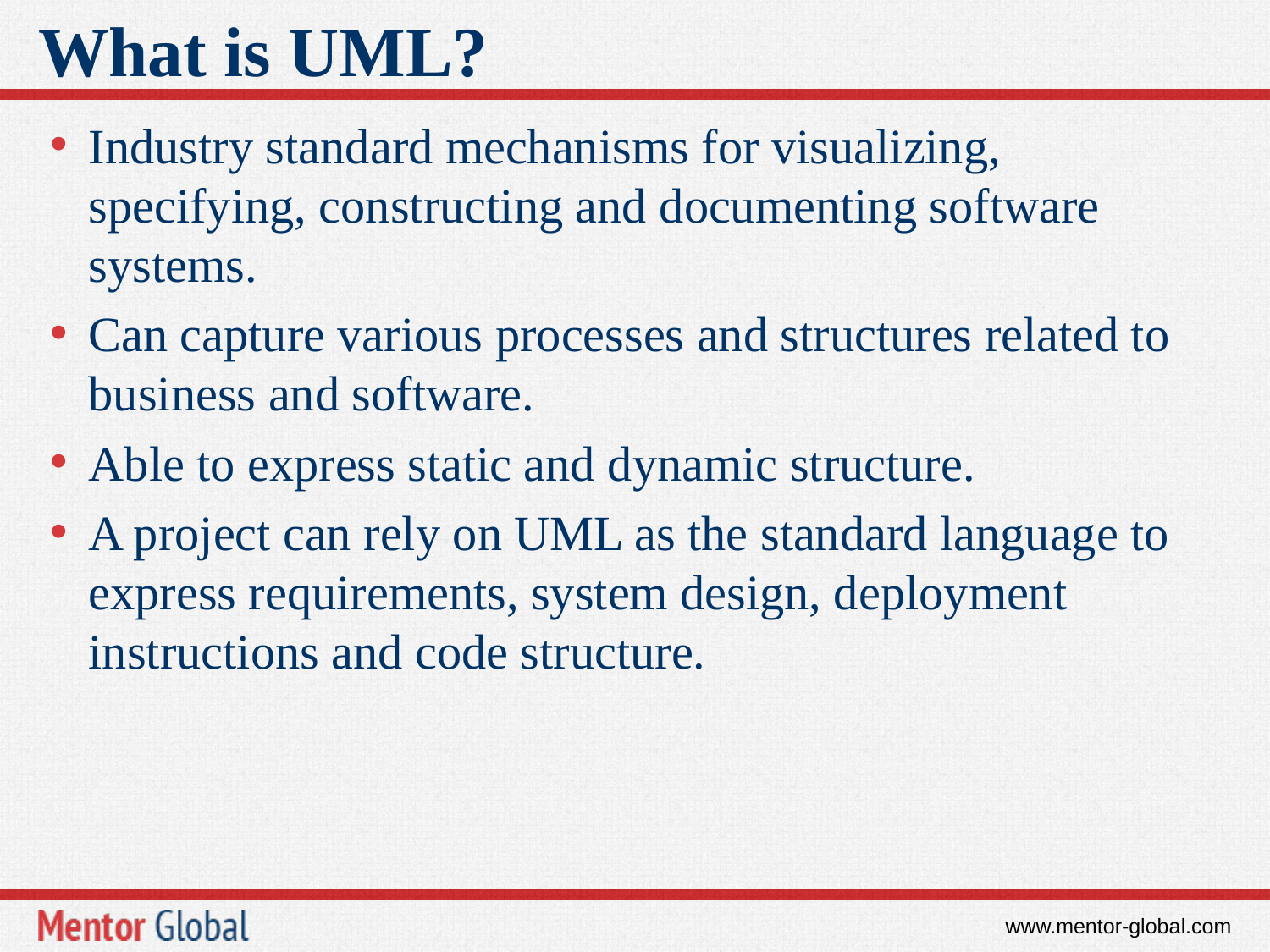

# What is UML?
Industry standard mechanisms for visualizing, specifying, constructing and documenting software systems.
Can capture various processes and structures related to business and software.
Able to express static and dynamic structure.
A project can rely on UML as the standard language to express requirements, system design, deployment instructions and code structure.